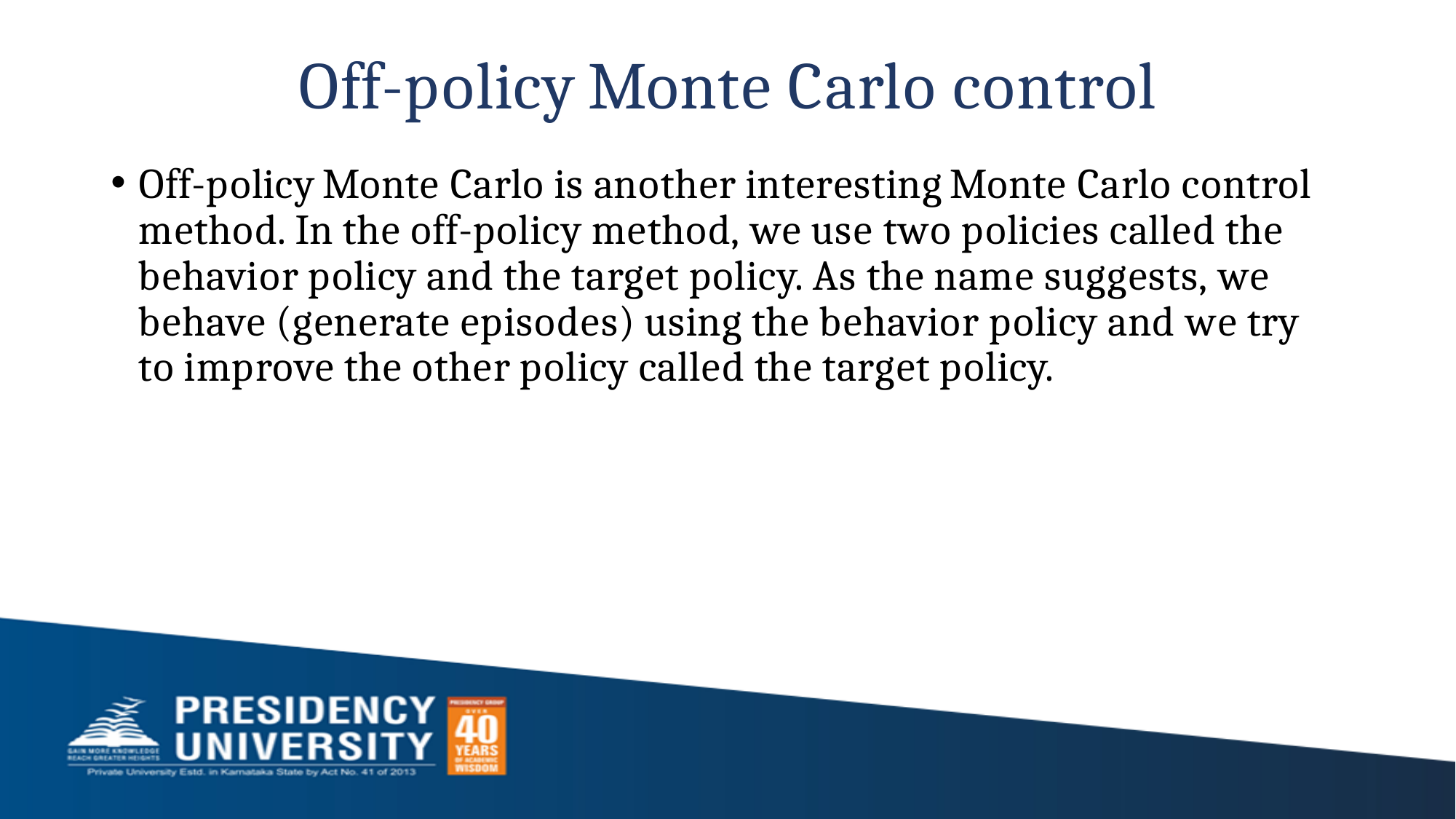

# Off-policy Monte Carlo control
Off-policy Monte Carlo is another interesting Monte Carlo control method. In the off-policy method, we use two policies called the behavior policy and the target policy. As the name suggests, we behave (generate episodes) using the behavior policy and we try to improve the other policy called the target policy.